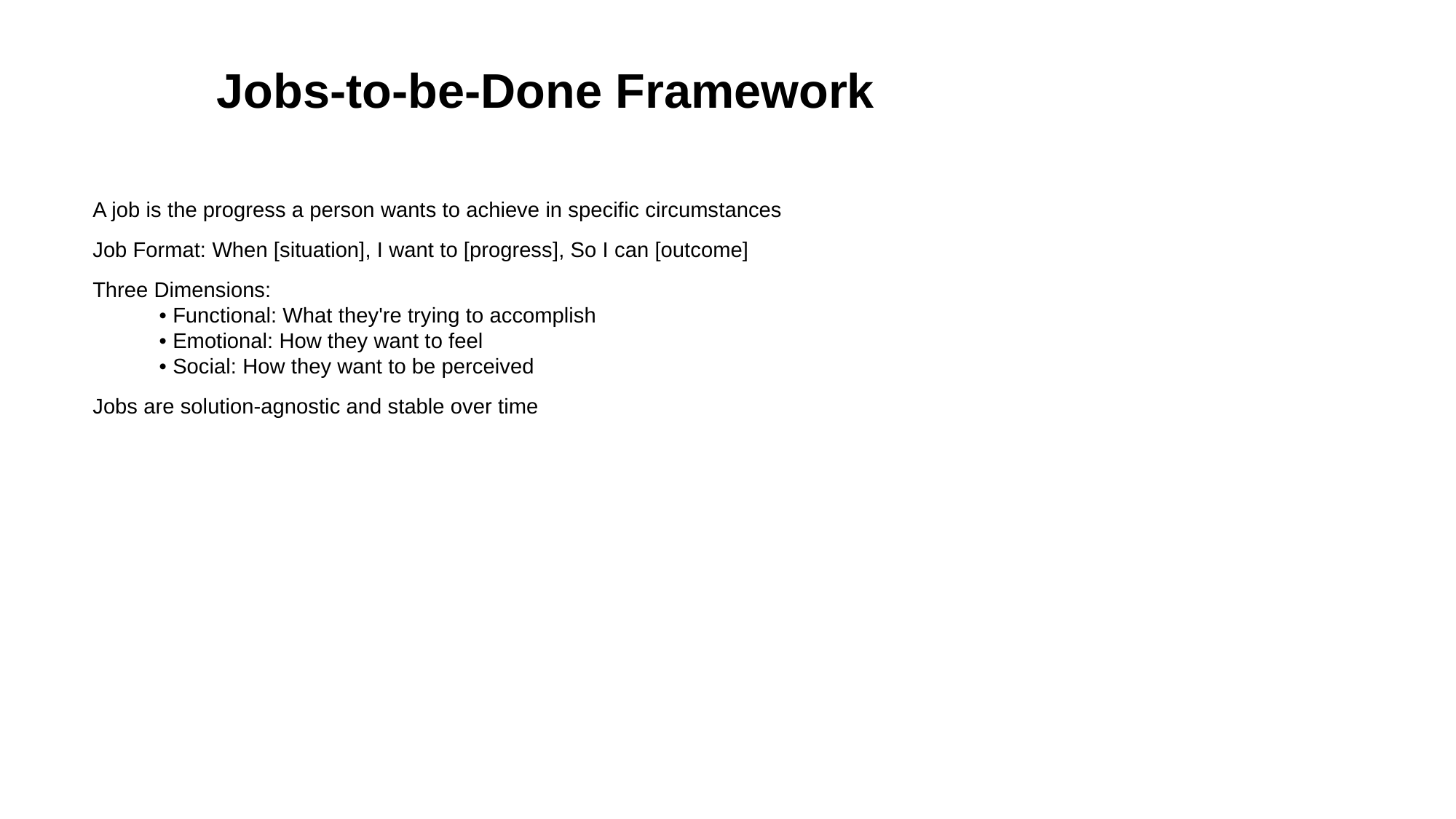

Jobs-to-be-Done Framework
A job is the progress a person wants to achieve in specific circumstances

Job Format: When [situation], I want to [progress], So I can [outcome]

Three Dimensions:
  • Functional: What they're trying to accomplish
  • Emotional: How they want to feel
  • Social: How they want to be perceived

Jobs are solution-agnostic and stable over time